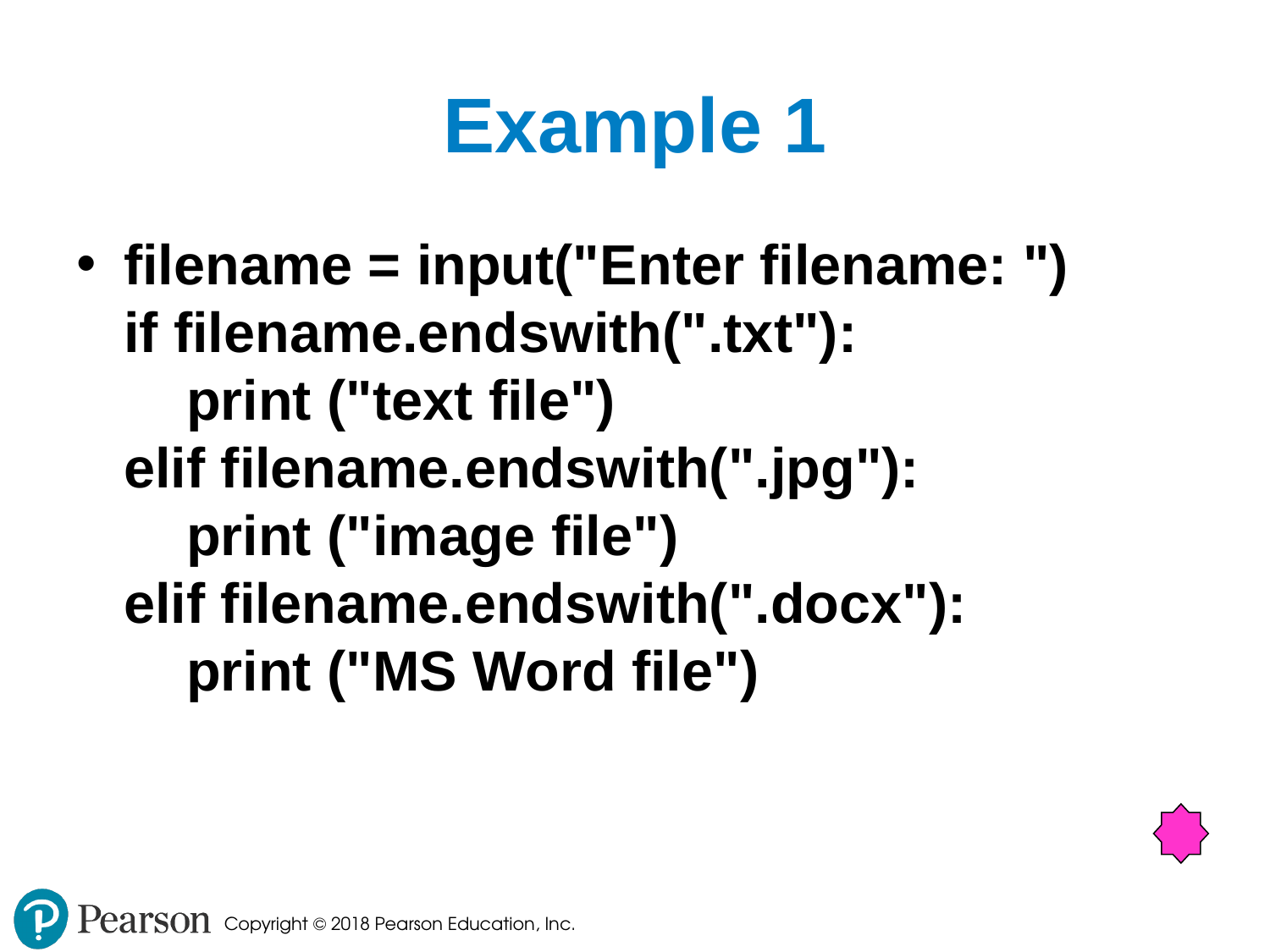

# Example 1
filename = input("Enter filename: ")
if filename.endswith(".txt"):
    print ("text file")
elif filename.endswith(".jpg"):
    print ("image file")
elif filename.endswith(".docx"):
    print ("MS Word file")